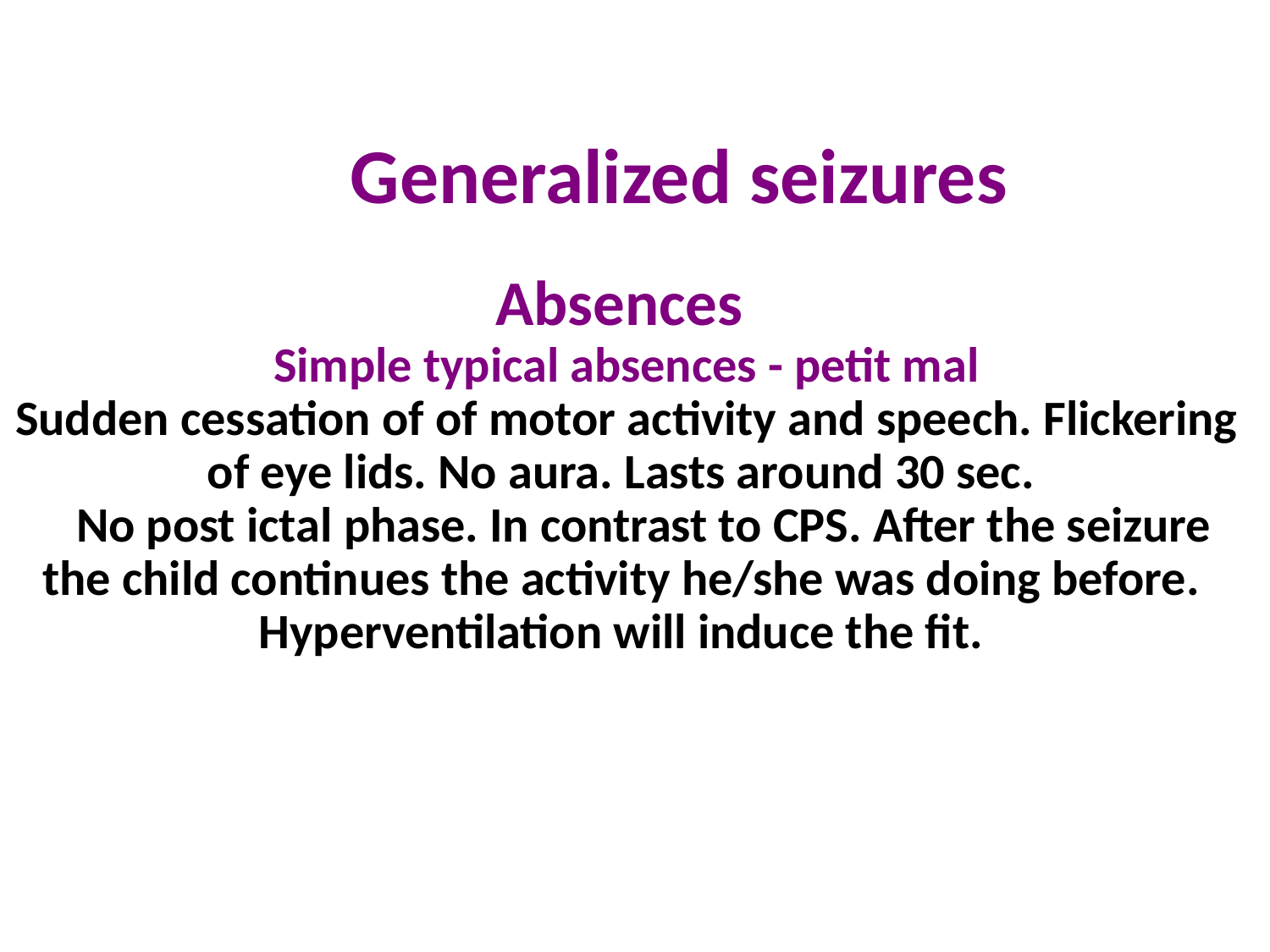

Generalized seizures
Absences
Simple typical absences - petit mal
Sudden cessation of of motor activity and speech. Flickering of eye lids. No aura. Lasts around 30 sec.
   No post ictal phase. In contrast to CPS. After the seizure the child continues the activity he/she was doing before.
 Hyperventilation will induce the fit.